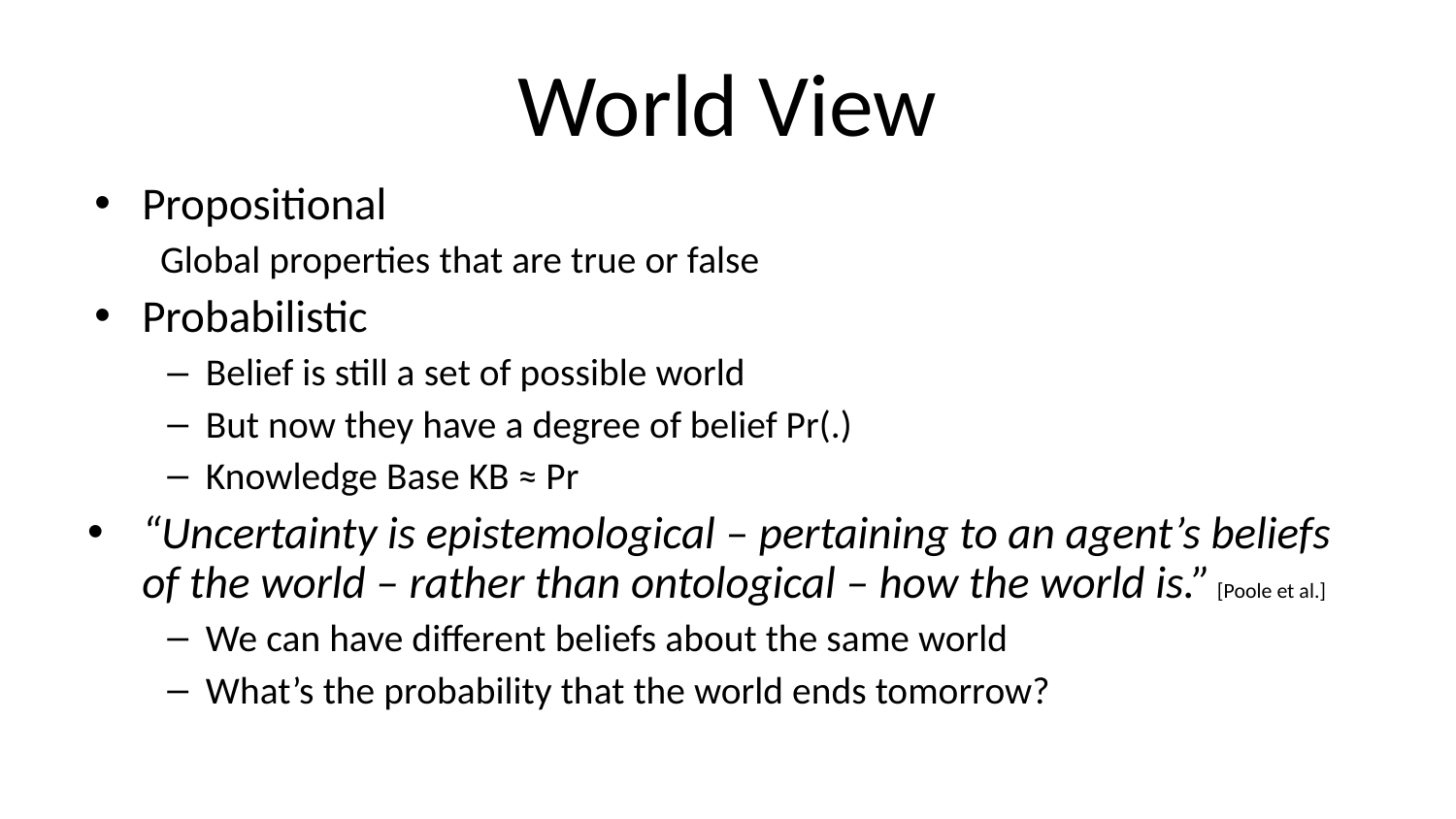

# World View
Propositional
Global properties that are true or false
Probabilistic
Belief is still a set of possible world
But now they have a degree of belief Pr(.)
Knowledge Base KB ≈ Pr
“Uncertainty is epistemological – pertaining to an agent’s beliefs of the world – rather than ontological – how the world is.” [Poole et al.]
We can have different beliefs about the same world
What’s the probability that the world ends tomorrow?